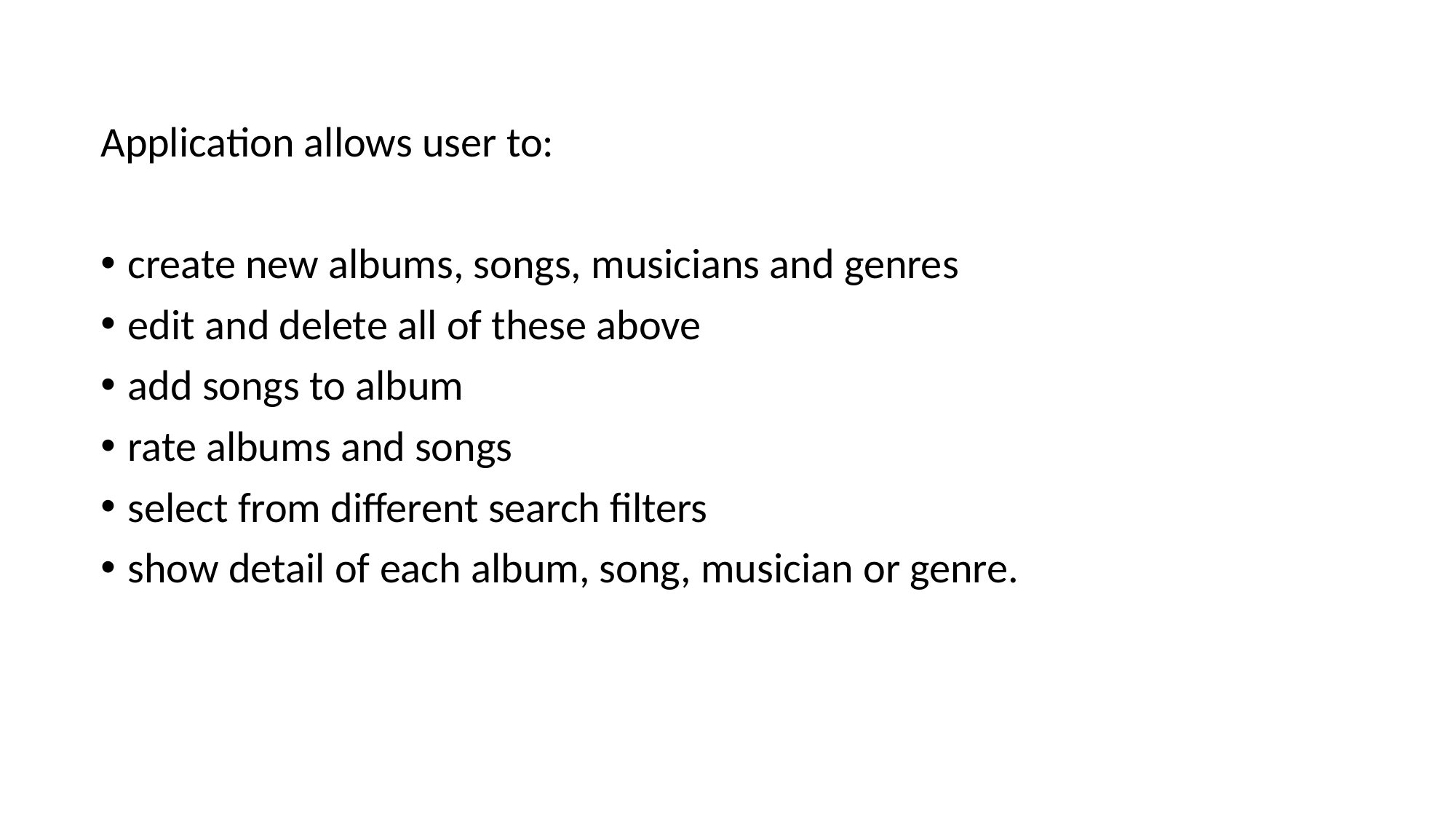

#
Application allows user to:

create new albums, songs, musicians and genres
edit and delete all of these above
add songs to album
rate albums and songs
select from different search filters
show detail of each album, song, musician or genre.